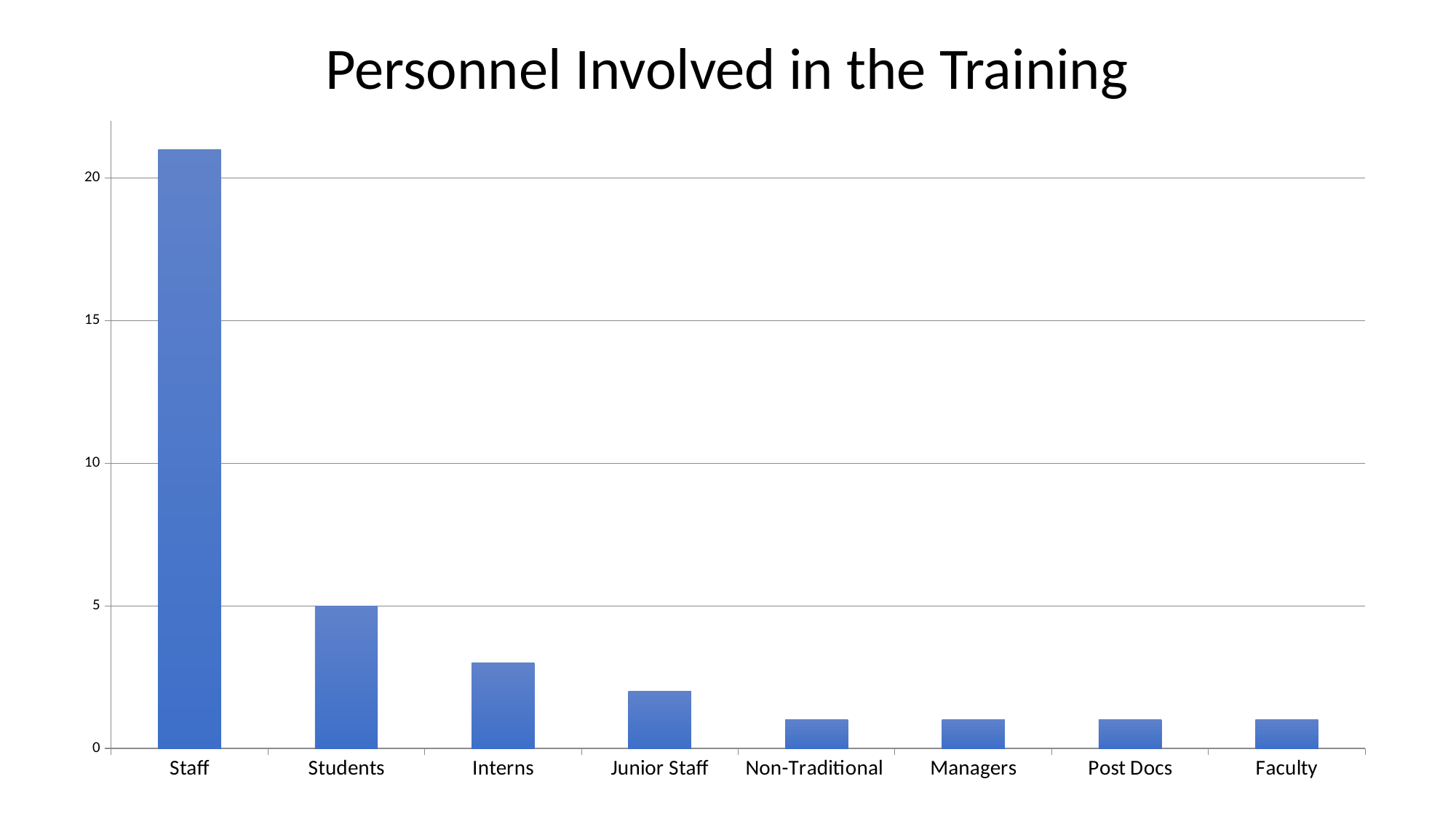

# Personnel Involved in the Training

### Chart

| Category |  |
|---|---|
| Staff | 21.0 |
| Students | 5.0 |
| Interns | 3.0 |
| Junior Staff | 2.0 |
| Non-Traditional  | 1.0 |
| Managers | 1.0 |
| Post Docs | 1.0 |
| Faculty | 1.0 |